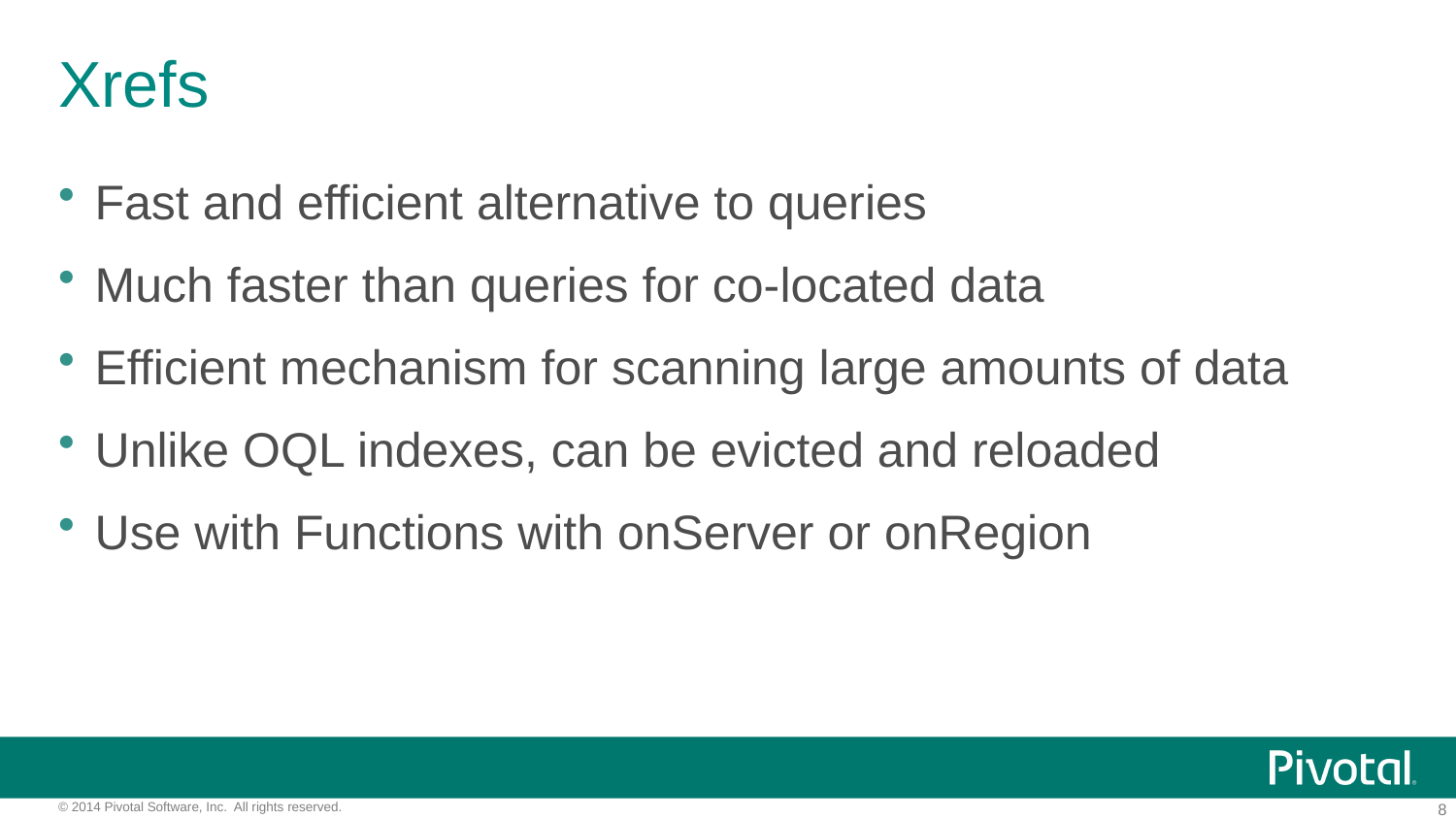

# Xrefs
Fast and efficient alternative to queries
Much faster than queries for co-located data
Efficient mechanism for scanning large amounts of data
Unlike OQL indexes, can be evicted and reloaded
Use with Functions with onServer or onRegion